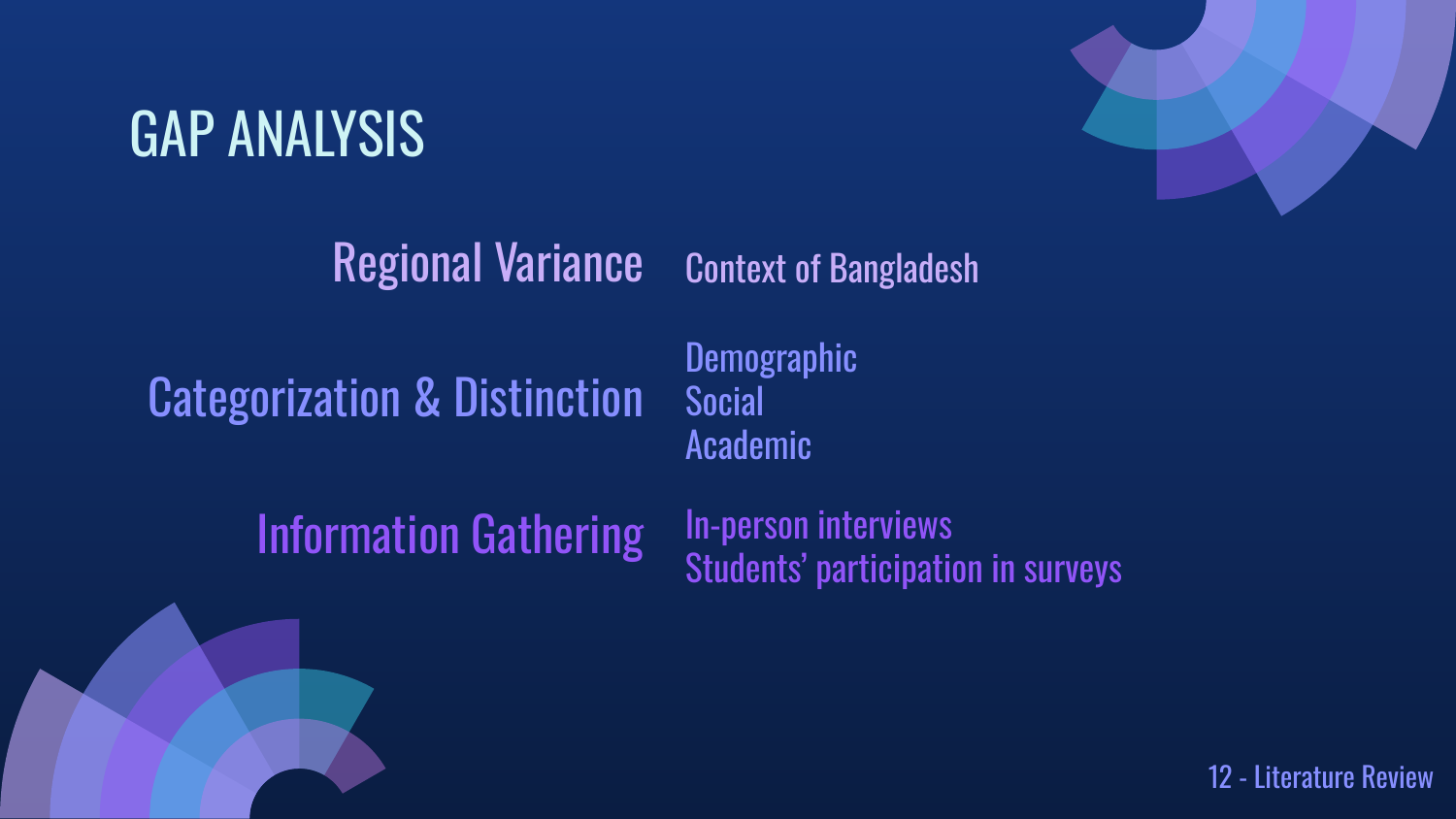

# GAP ANALYSIS
Context of Bangladesh
Regional Variance
Demographic
Social
Academic
Categorization & Distinction
Information Gathering
In-person interviews
Students’ participation in surveys
12 - Literature Review